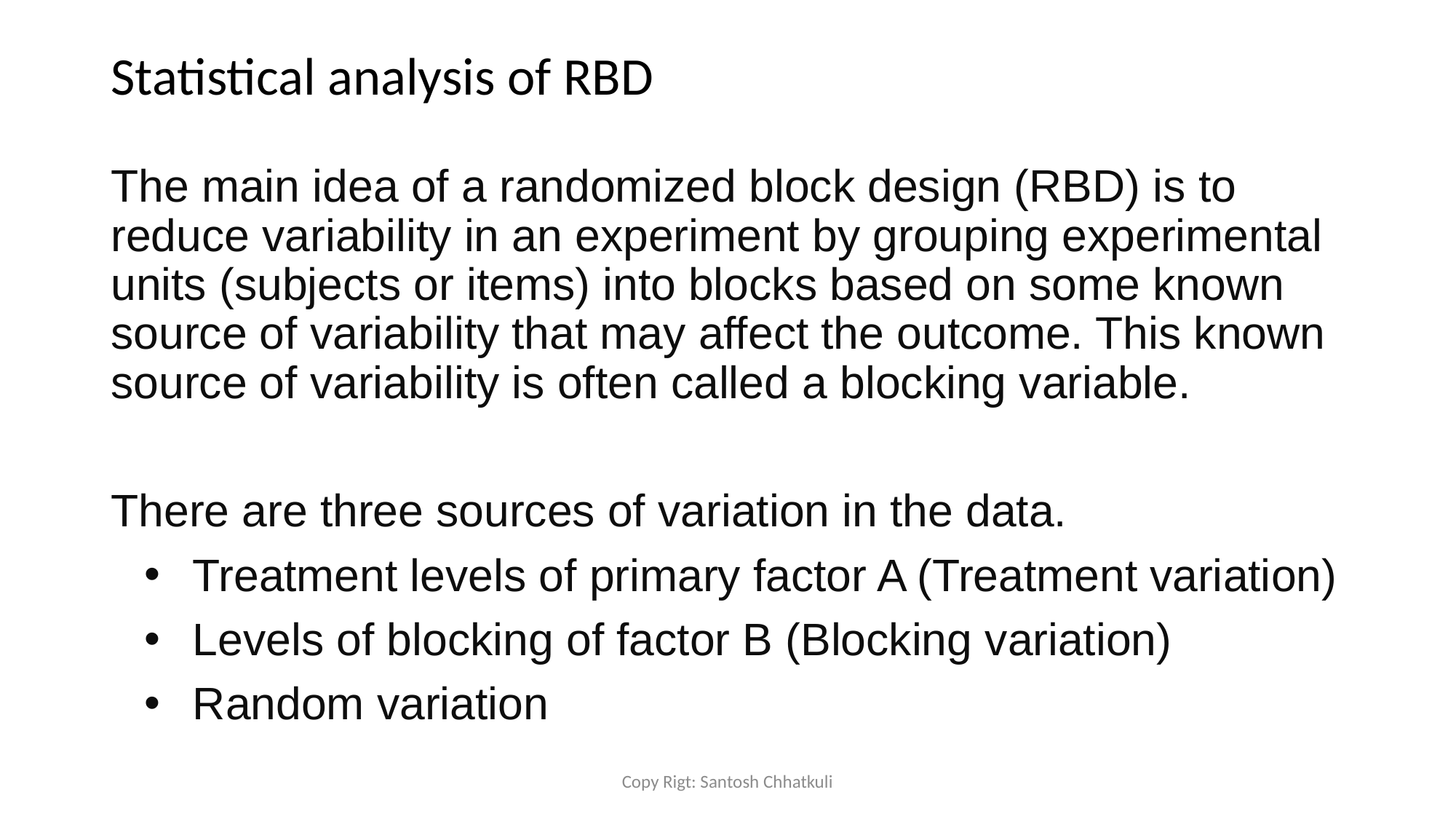

# Statistical analysis of RBD
The main idea of a randomized block design (RBD) is to reduce variability in an experiment by grouping experimental units (subjects or items) into blocks based on some known source of variability that may affect the outcome. This known source of variability is often called a blocking variable.

There are three sources of variation in the data.
Treatment levels of primary factor A (Treatment variation)
Levels of blocking of factor B (Blocking variation)
Random variation
Copy Rigt: Santosh Chhatkuli